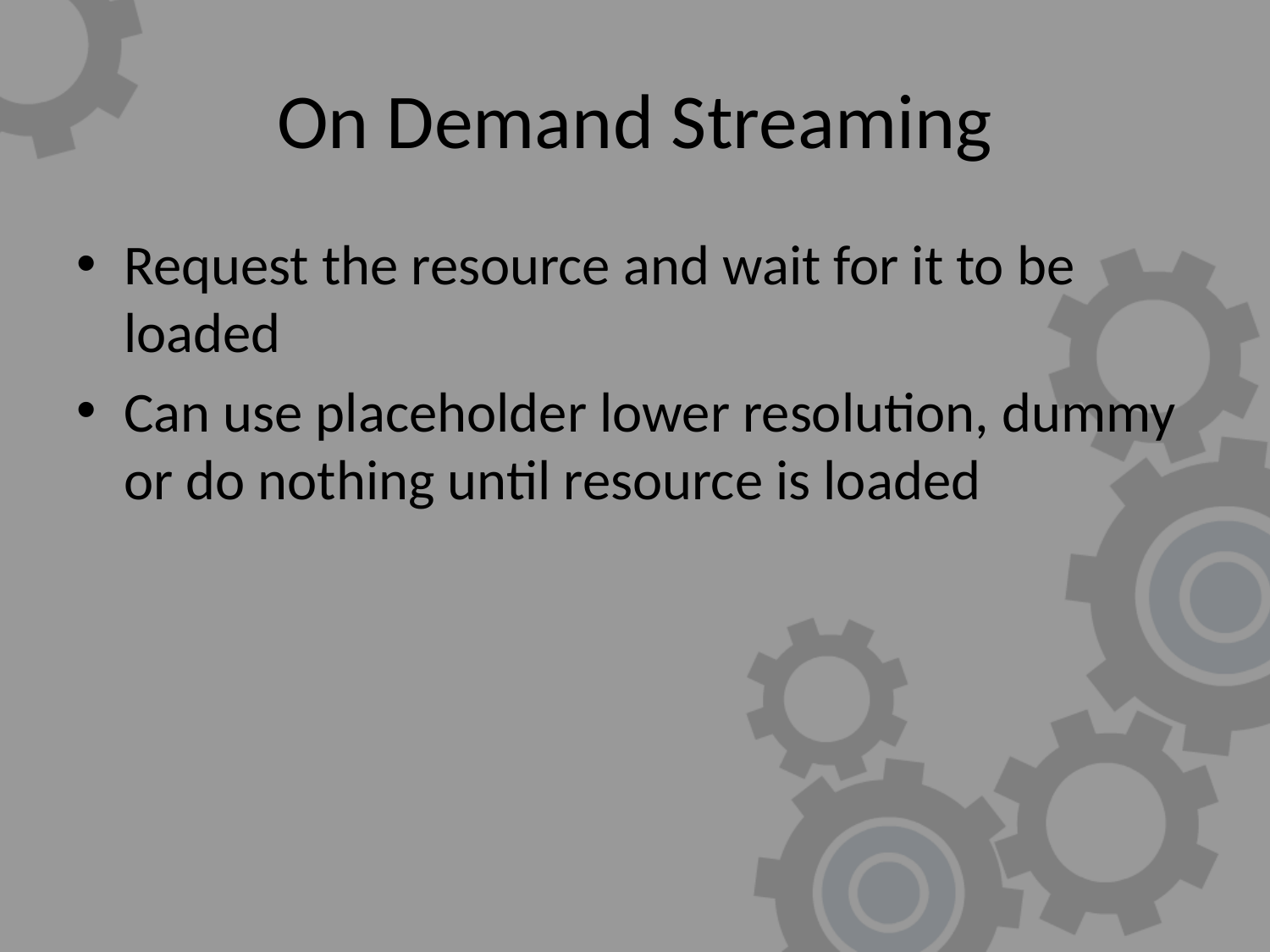

# On Demand Streaming
Request the resource and wait for it to be loaded
Can use placeholder lower resolution, dummy or do nothing until resource is loaded